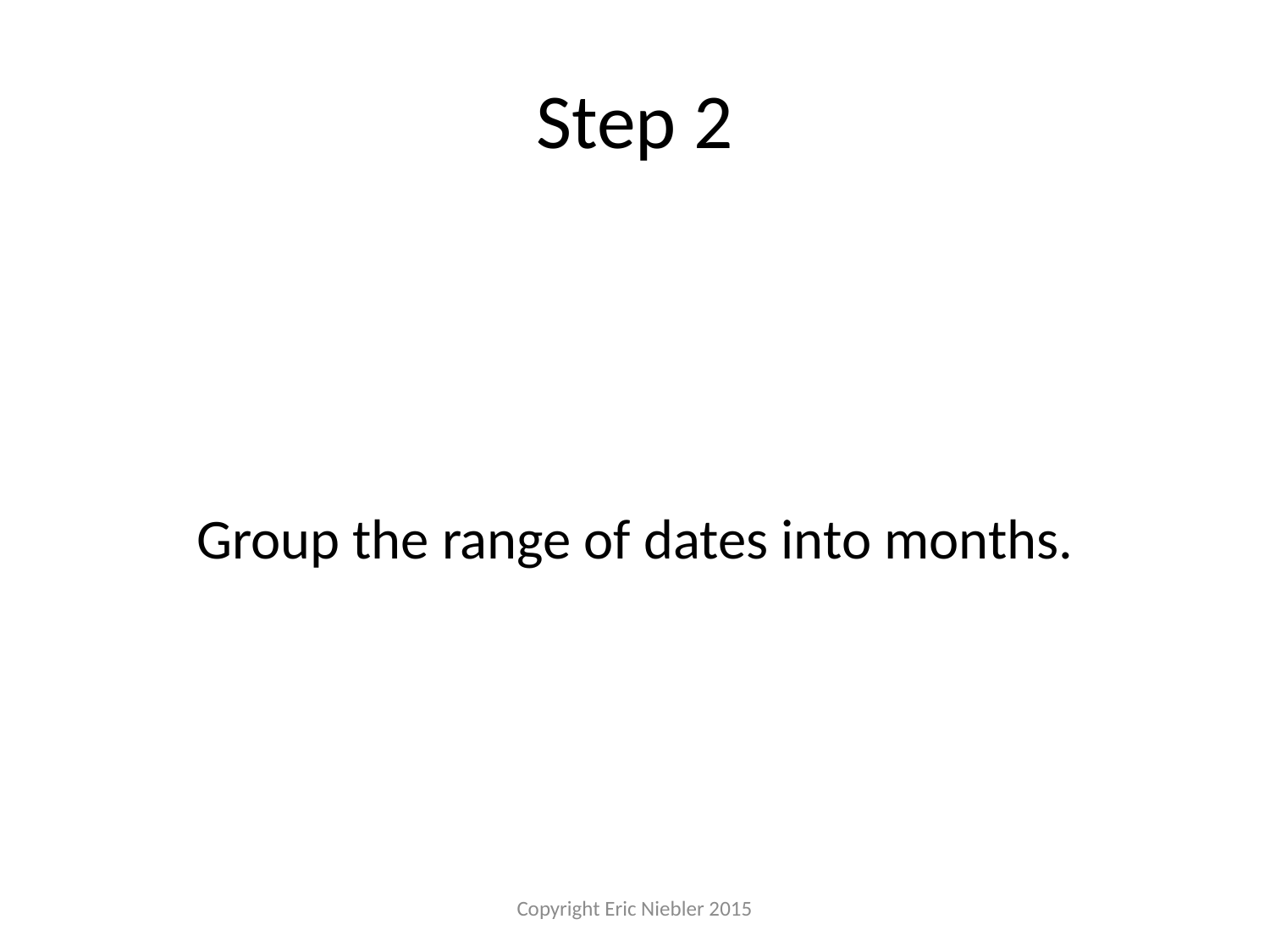

# Step 2
Group the range of dates into months.
Copyright Eric Niebler 2015